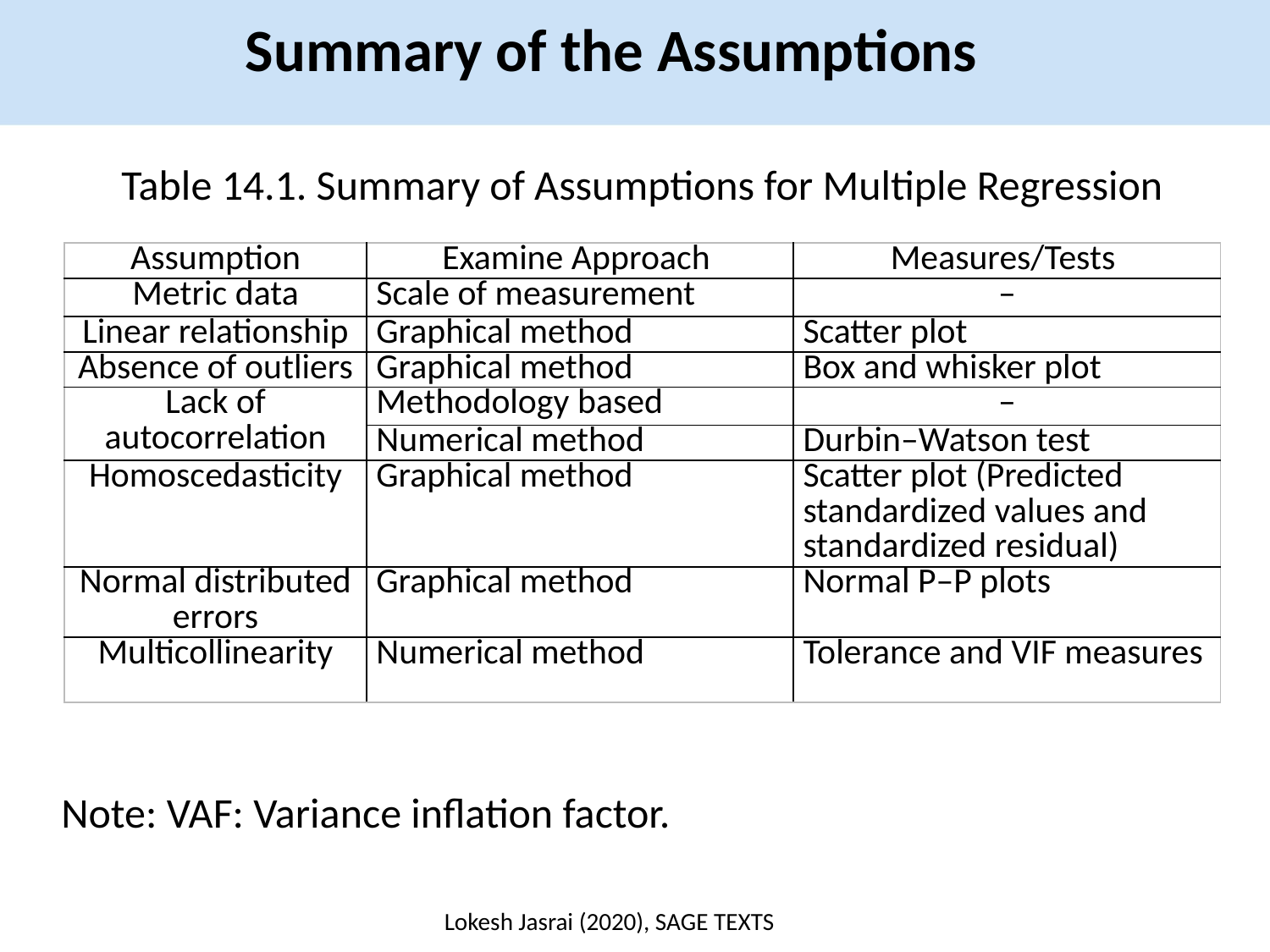

Summary of the Assumptions
Table 14.1. Summary of Assumptions for Multiple Regression
| Assumption | Examine Approach | Measures/Tests |
| --- | --- | --- |
| Metric data | Scale of measurement | – |
| Linear relationship | Graphical method | Scatter plot |
| Absence of outliers | Graphical method | Box and whisker plot |
| Lack of autocorrelation | Methodology based | – |
|  | Numerical method | Durbin–Watson test |
| Homoscedasticity | Graphical method | Scatter plot (Predicted standardized values and standardized residual) |
| Normal distributed errors | Graphical method | Normal P–P plots |
| Multicollinearity | Numerical method | Tolerance and VIF measures |
Note: VAF: Variance inflation factor.
Lokesh Jasrai (2020), SAGE TEXTS